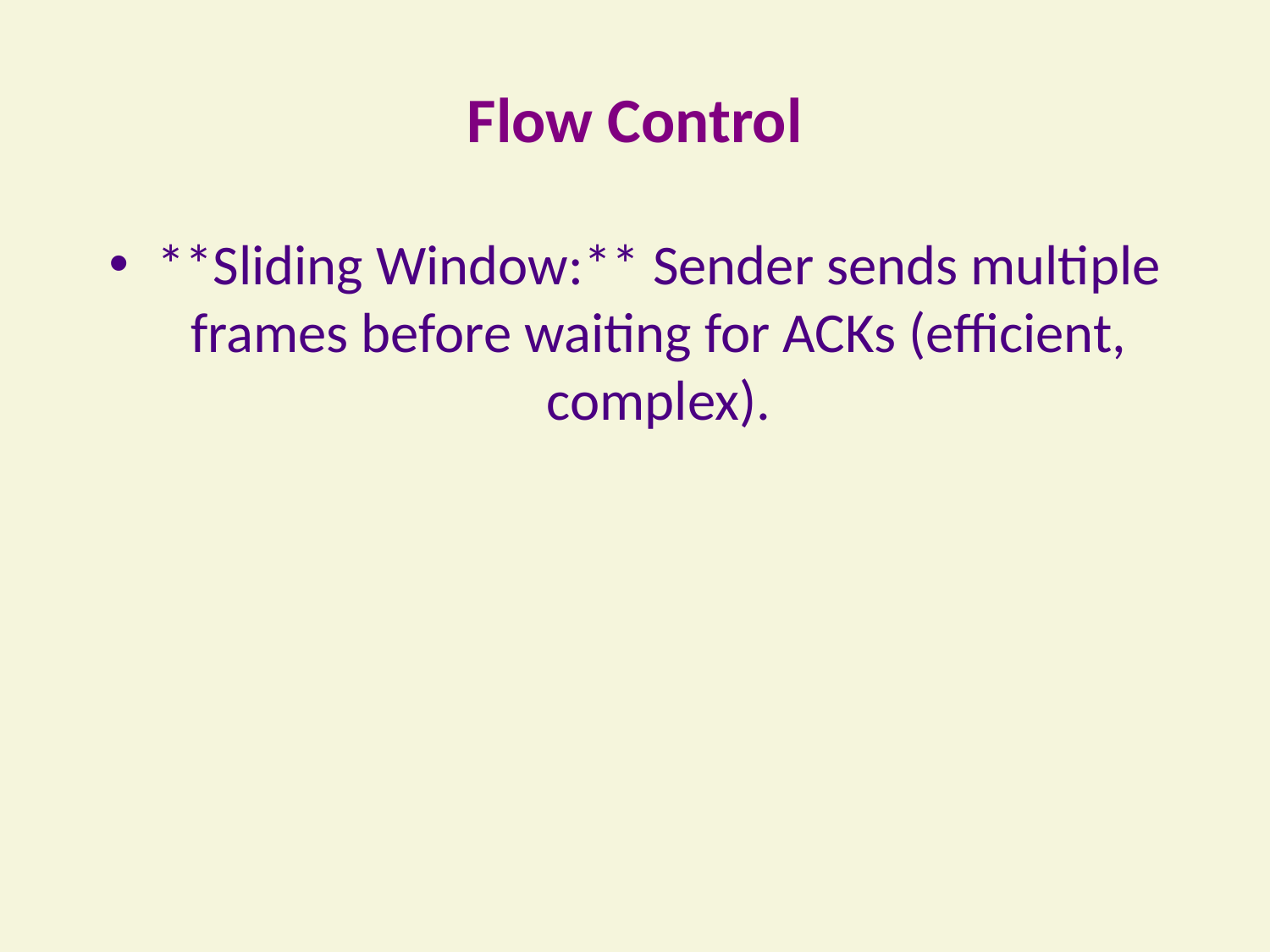

# Flow Control
**Sliding Window:** Sender sends multiple frames before waiting for ACKs (efficient, complex).